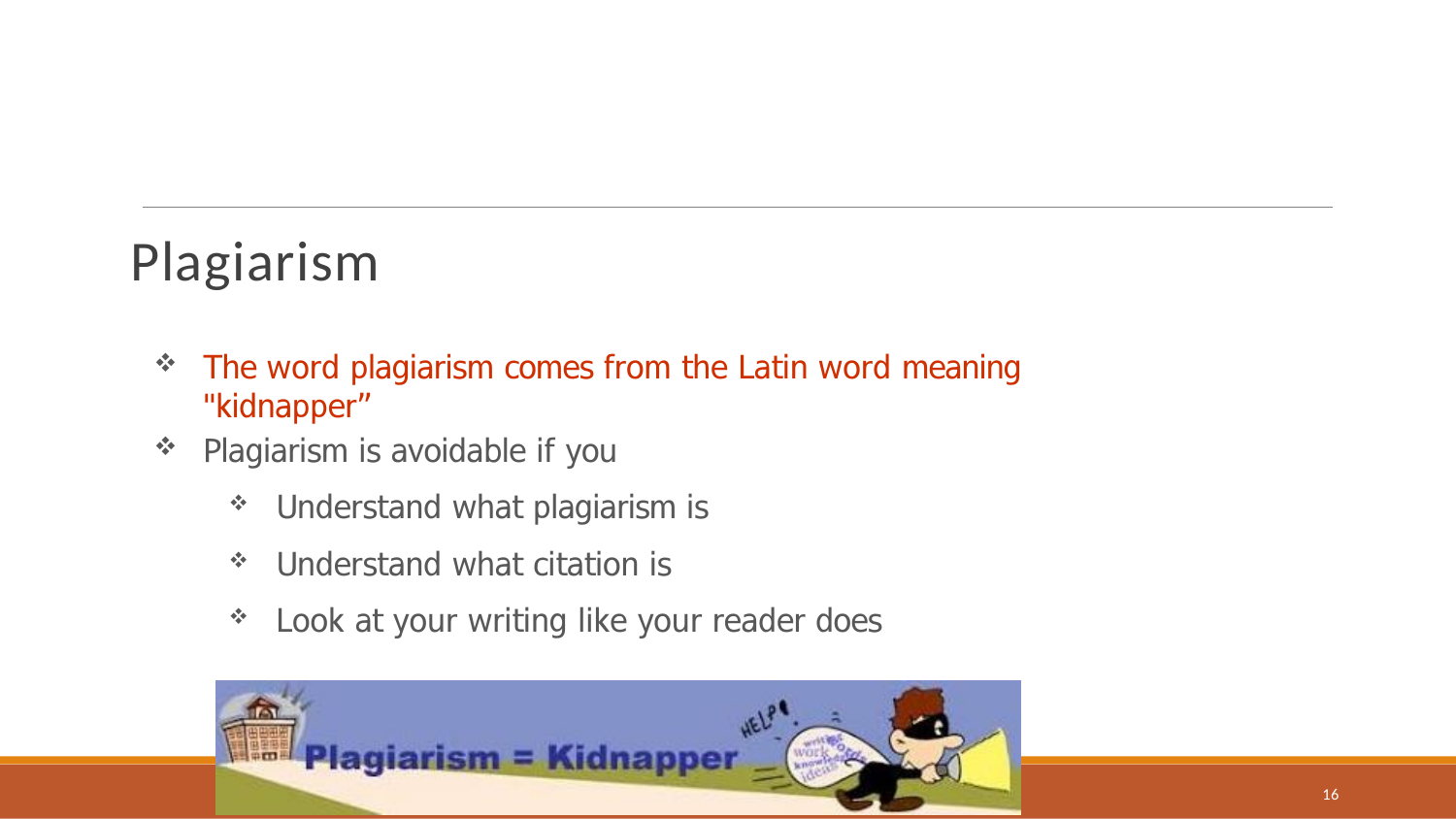

# Plagiarism
The word plagiarism comes from the Latin word meaning "kidnapper”
Plagiarism is avoidable if you
Understand what plagiarism is
Understand what citation is
Look at your writing like your reader does

16